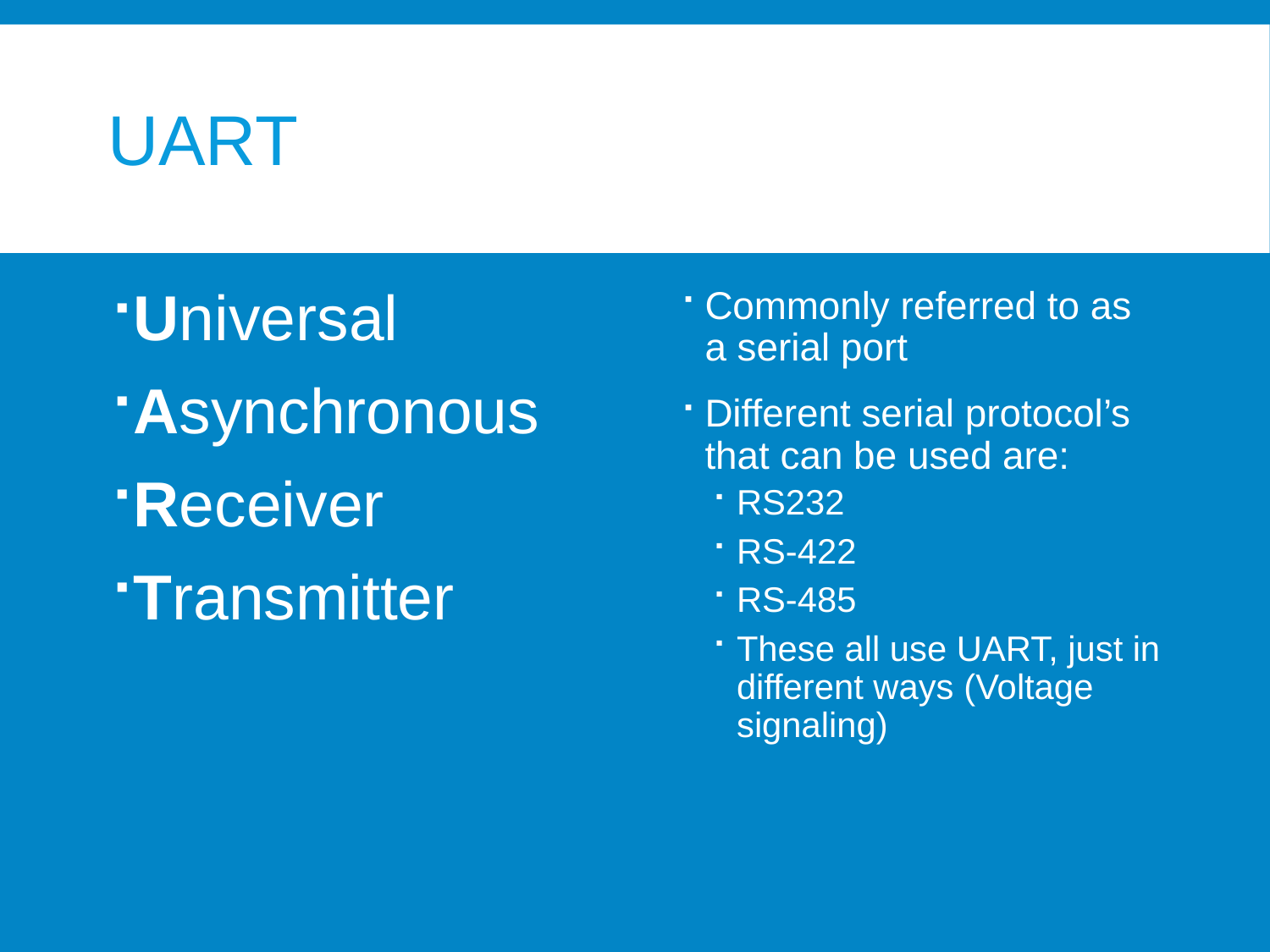

# UART
Universal
Asynchronous
Receiver
Transmitter

Commonly referred to as a serial port
Different serial protocol’s that can be used are:
RS232
RS-422
RS-485
These all use UART, just in different ways (Voltage signaling)